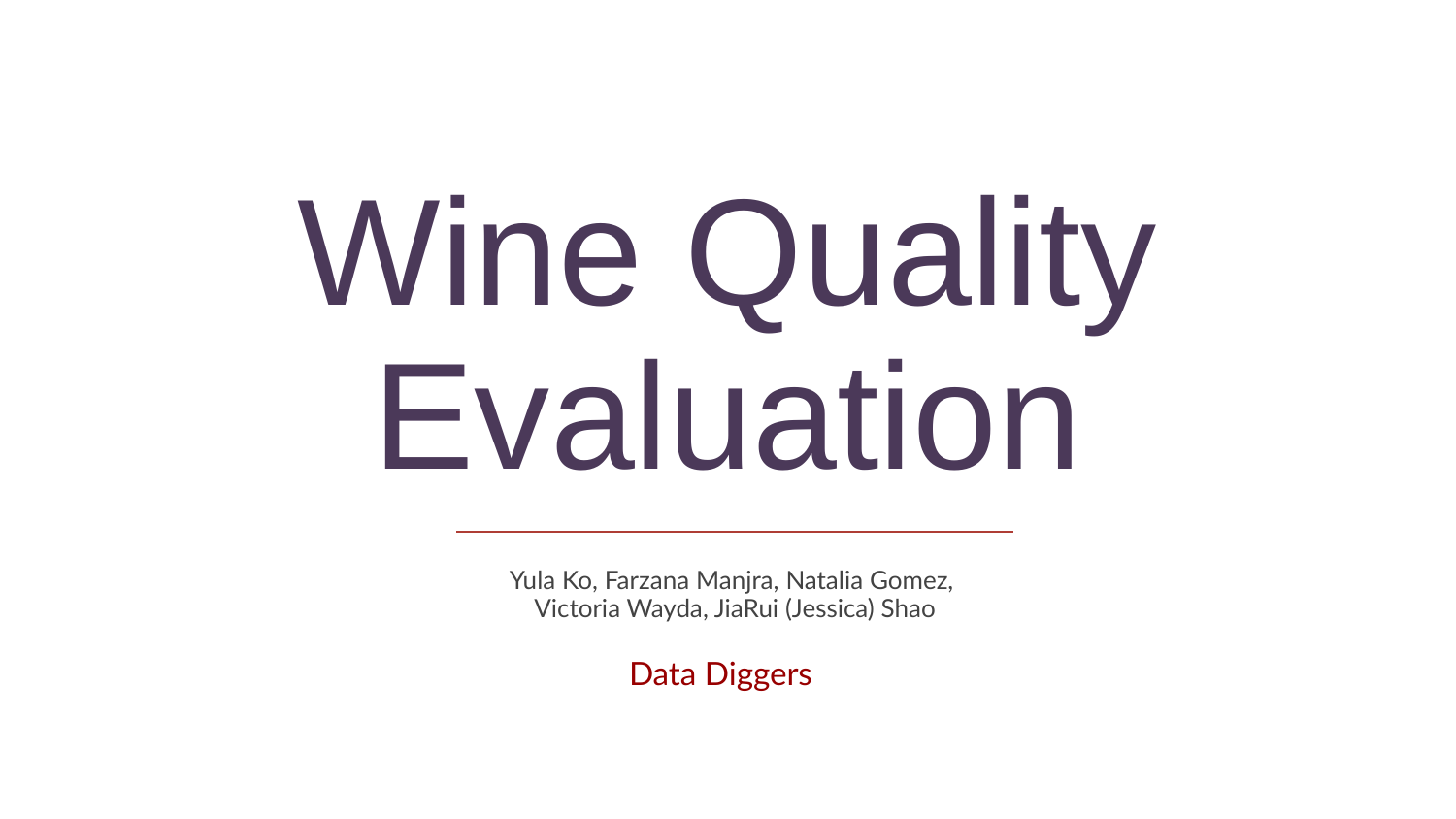

Wine Quality Evaluation
Yula Ko, Farzana Manjra, Natalia Gomez,
Victoria Wayda, JiaRui (Jessica) Shao
Data Diggers